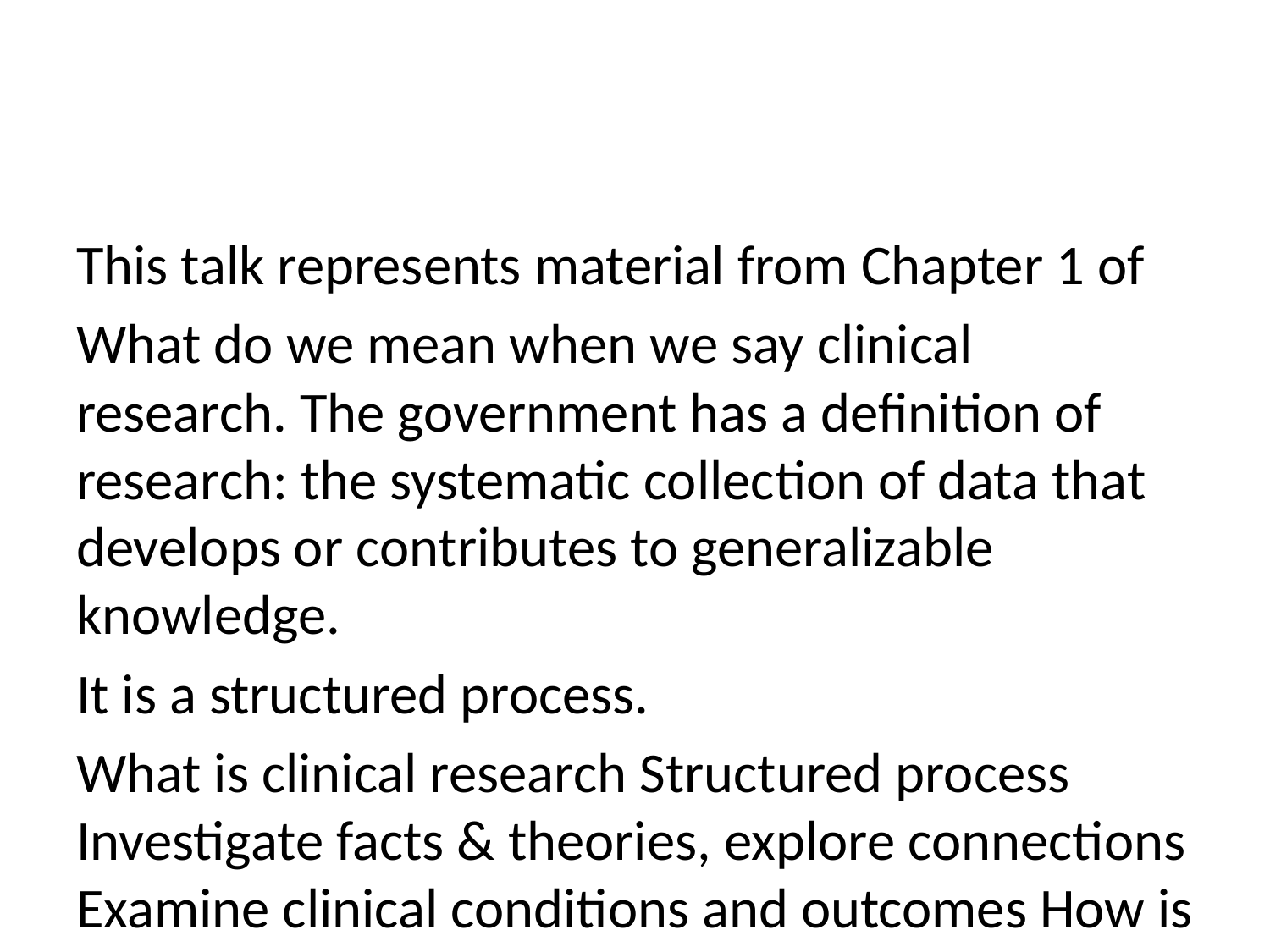

This talk represents material from Chapter 1 of
What do we mean when we say clinical research. The government has a definition of research: the systematic collection of data that develops or contributes to generalizable knowledge.
It is a structured process.
What is clinical research Structured process Investigate facts & theories, explore connections Examine clinical conditions and outcomes How is clinical research used? Drug development Evaluation of best practices Health care quality assessment Public policy